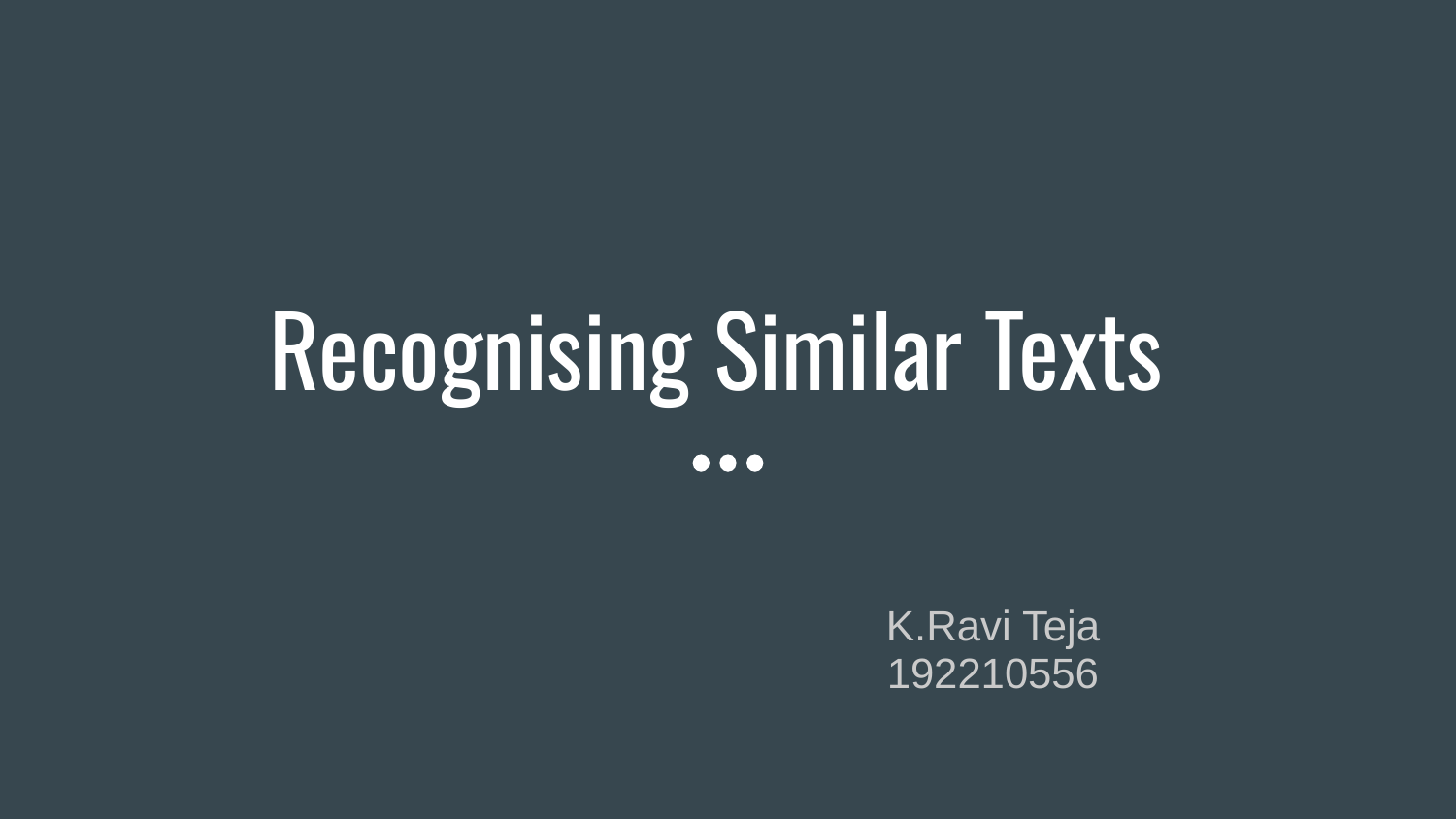

# Recognising Similar Texts
K.Ravi Teja
192210556